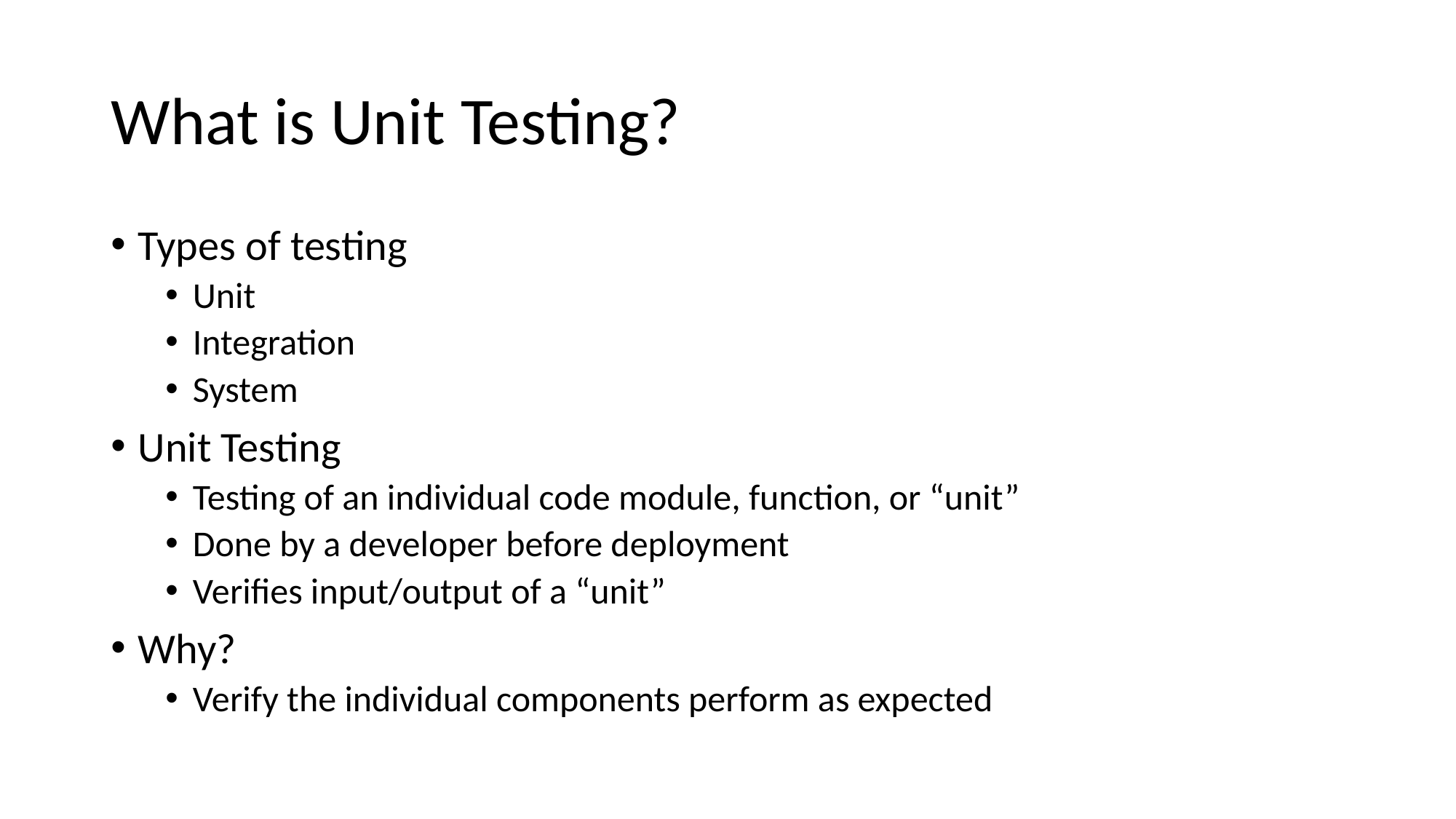

# What is Unit Testing?
Types of testing
Unit
Integration
System
Unit Testing
Testing of an individual code module, function, or “unit”
Done by a developer before deployment
Verifies input/output of a “unit”
Why?
Verify the individual components perform as expected